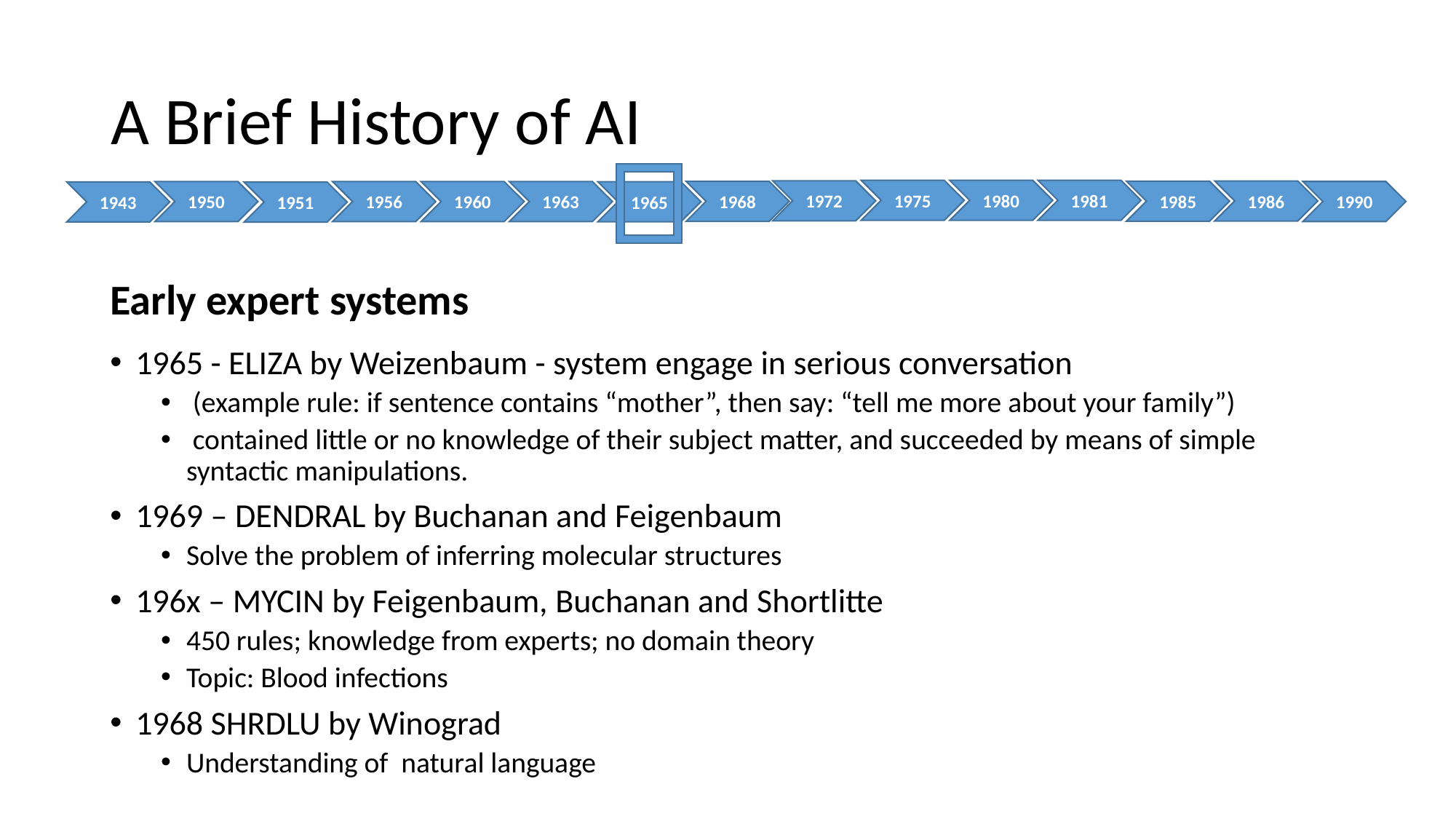

# A Brief History of AI

1975
1980
1981
1972
1986
1985
1968
1990
1950
1956
1960
1963
1965
1943
1951
Early expert systems
1965 - ELIZA by Weizenbaum - system engage in serious conversation
 (example rule: if sentence contains “mother”, then say: “tell me more about your family”)
 contained little or no knowledge of their subject matter, and succeeded by means of simple syntactic manipulations.
1969 – DENDRAL by Buchanan and Feigenbaum
Solve the problem of inferring molecular structures
196x – MYCIN by Feigenbaum, Buchanan and Shortlitte
450 rules; knowledge from experts; no domain theory
Topic: Blood infections
1968 SHRDLU by Winograd
Understanding of  natural language